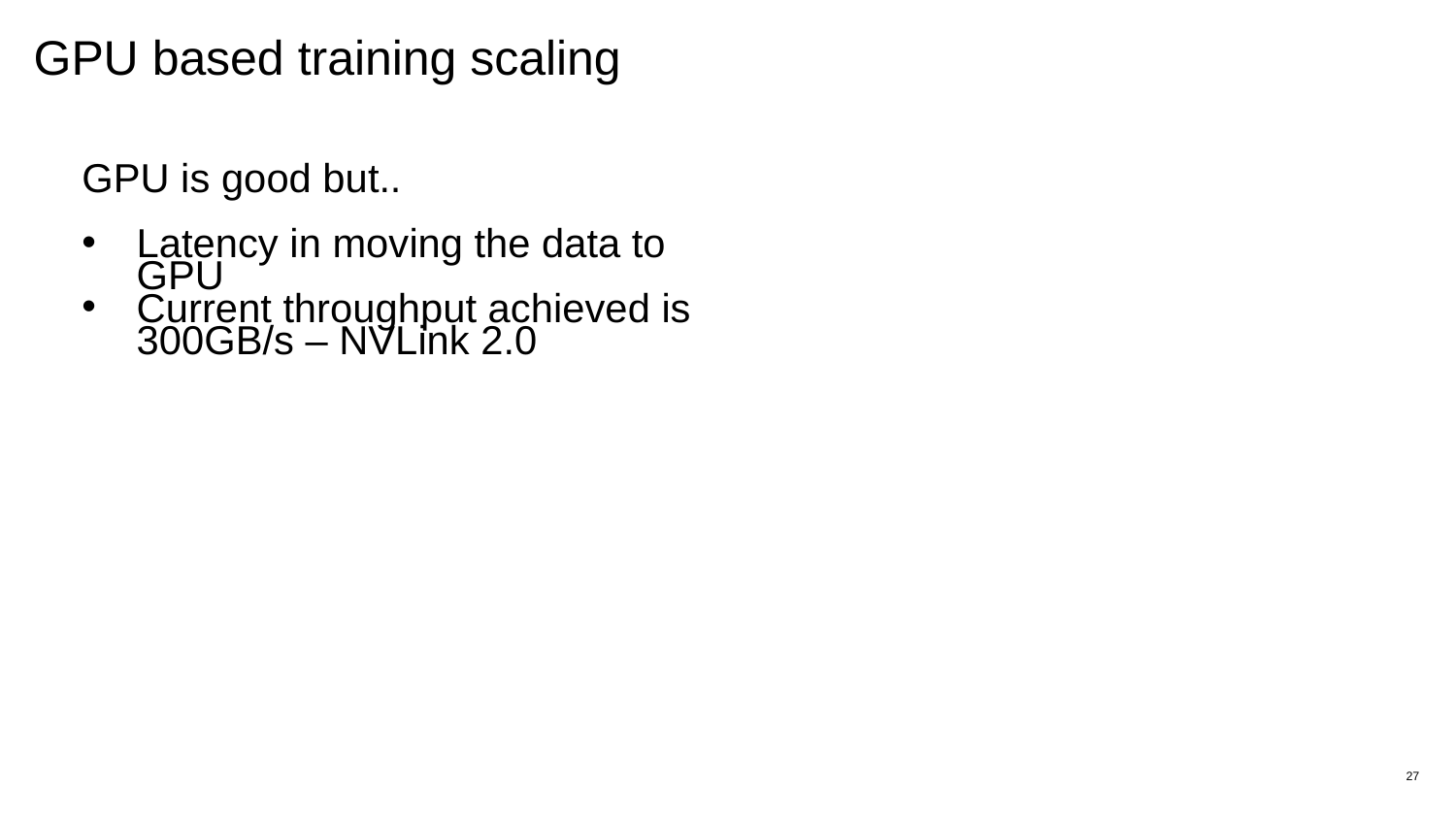

# GPU based training scaling
GPU is good but..

Latency in moving the data to GPU
Current throughput achieved is 300GB/s – NVLink 2.0

27